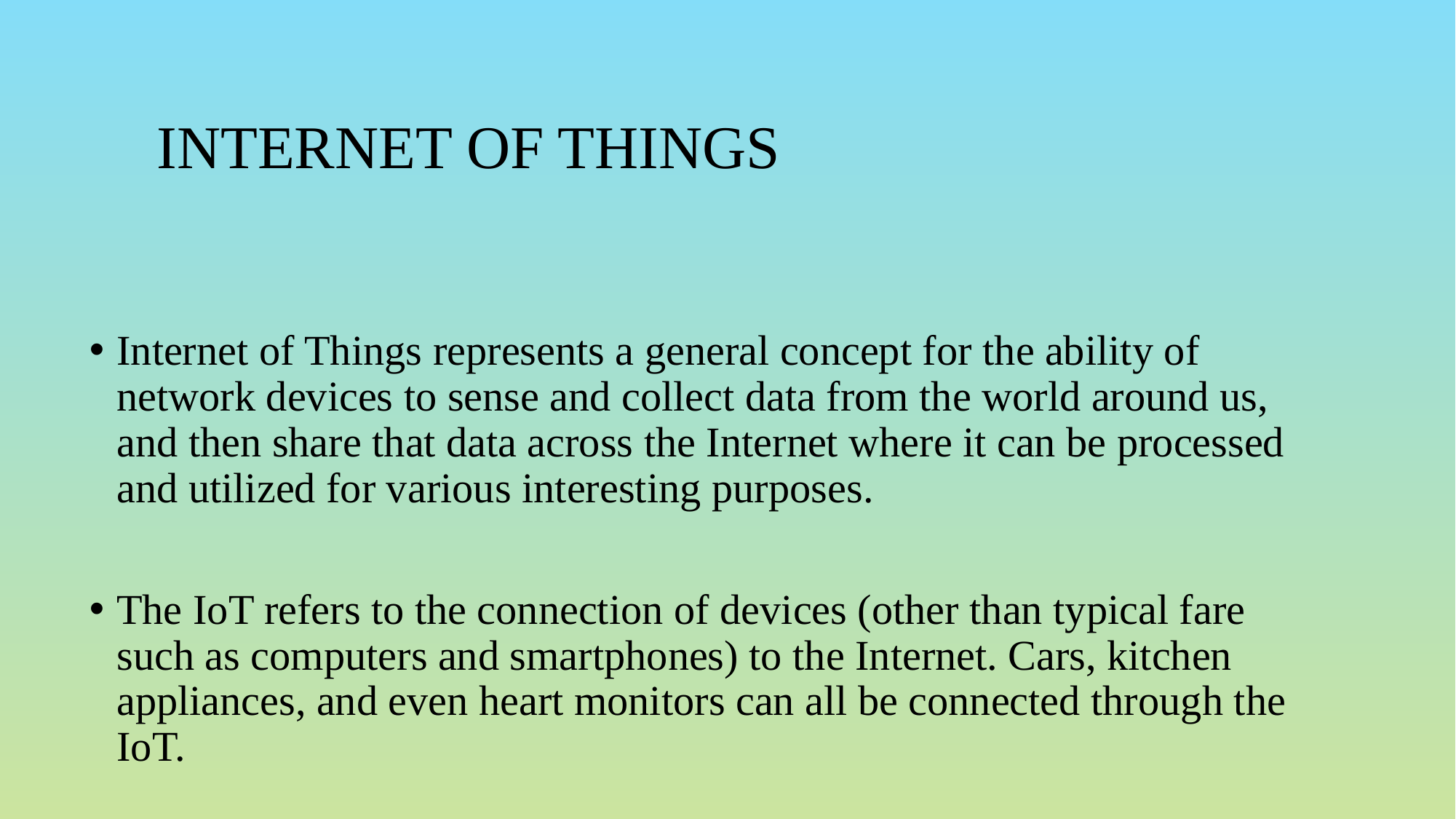

# INTERNET OF THINGS
Internet of Things represents a general concept for the ability of network devices to sense and collect data from the world around us, and then share that data across the Internet where it can be processed and utilized for various interesting purposes.

The IoT refers to the connection of devices (other than typical fare such as computers and smartphones) to the Internet. Cars, kitchen appliances, and even heart monitors can all be connected through the IoT.